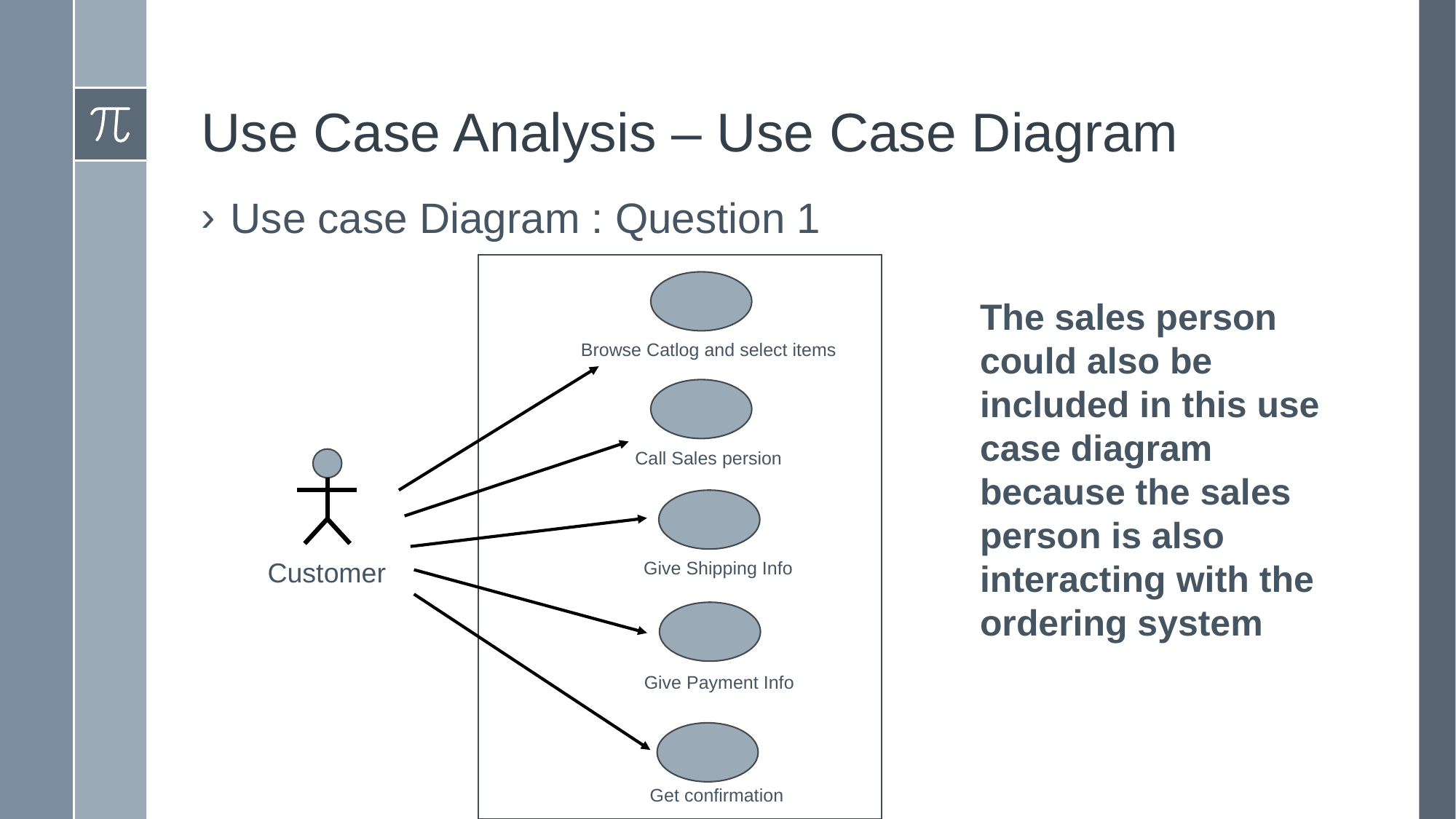

# Use Case Analysis – Use Case Diagram
Use case Diagram : Question 1

Browse Catlog and select items

Call Sales persion

Customer

Give Shipping Info

Give Payment Info

Get confirmation
The sales person could also be included in this use case diagram because the sales person is also interacting with the ordering system